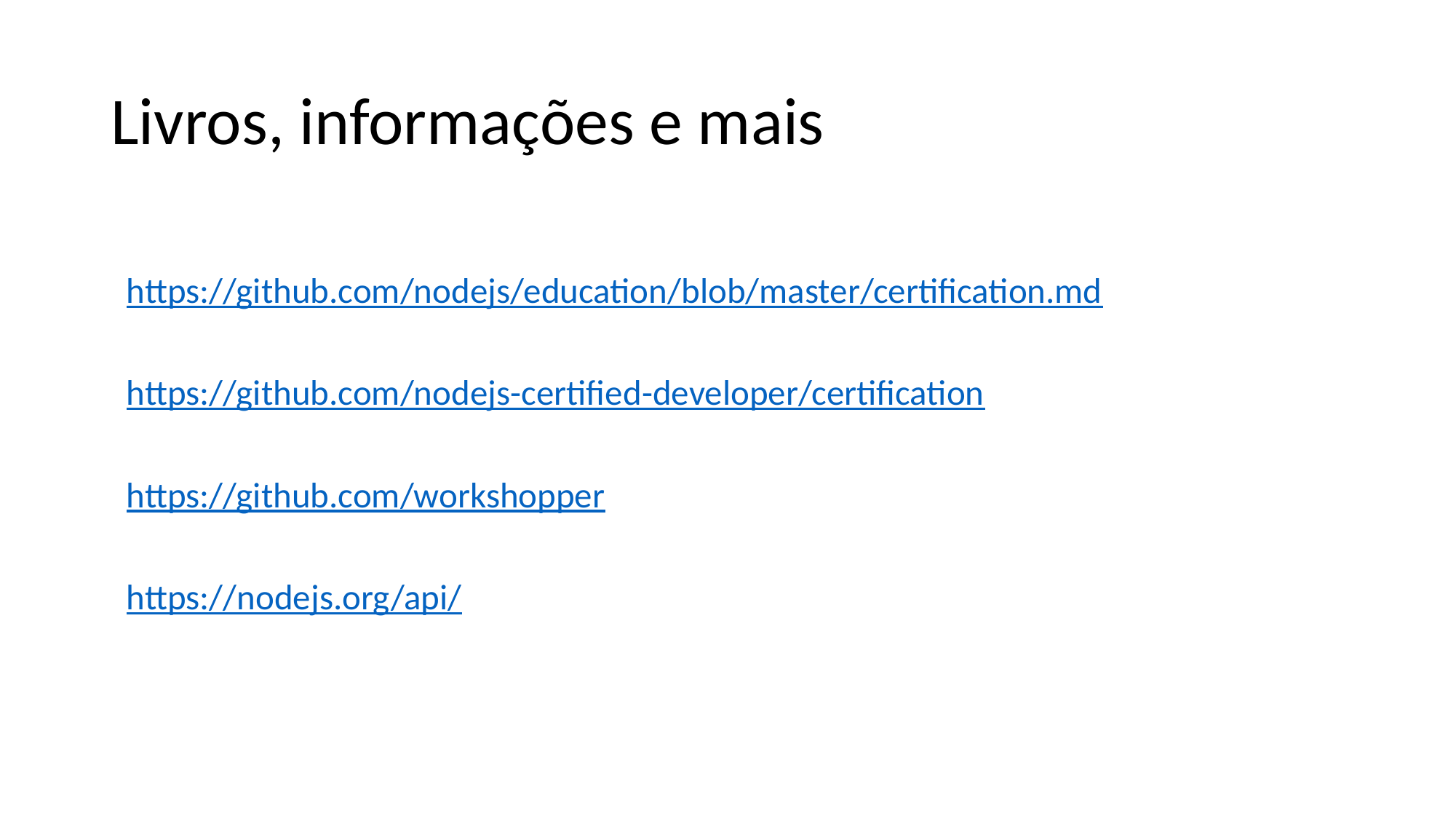

# Livros, informações e mais
https://github.com/nodejs/education/blob/master/certification.md

https://github.com/nodejs-certified-developer/certification

https://github.com/workshopper

https://nodejs.org/api/